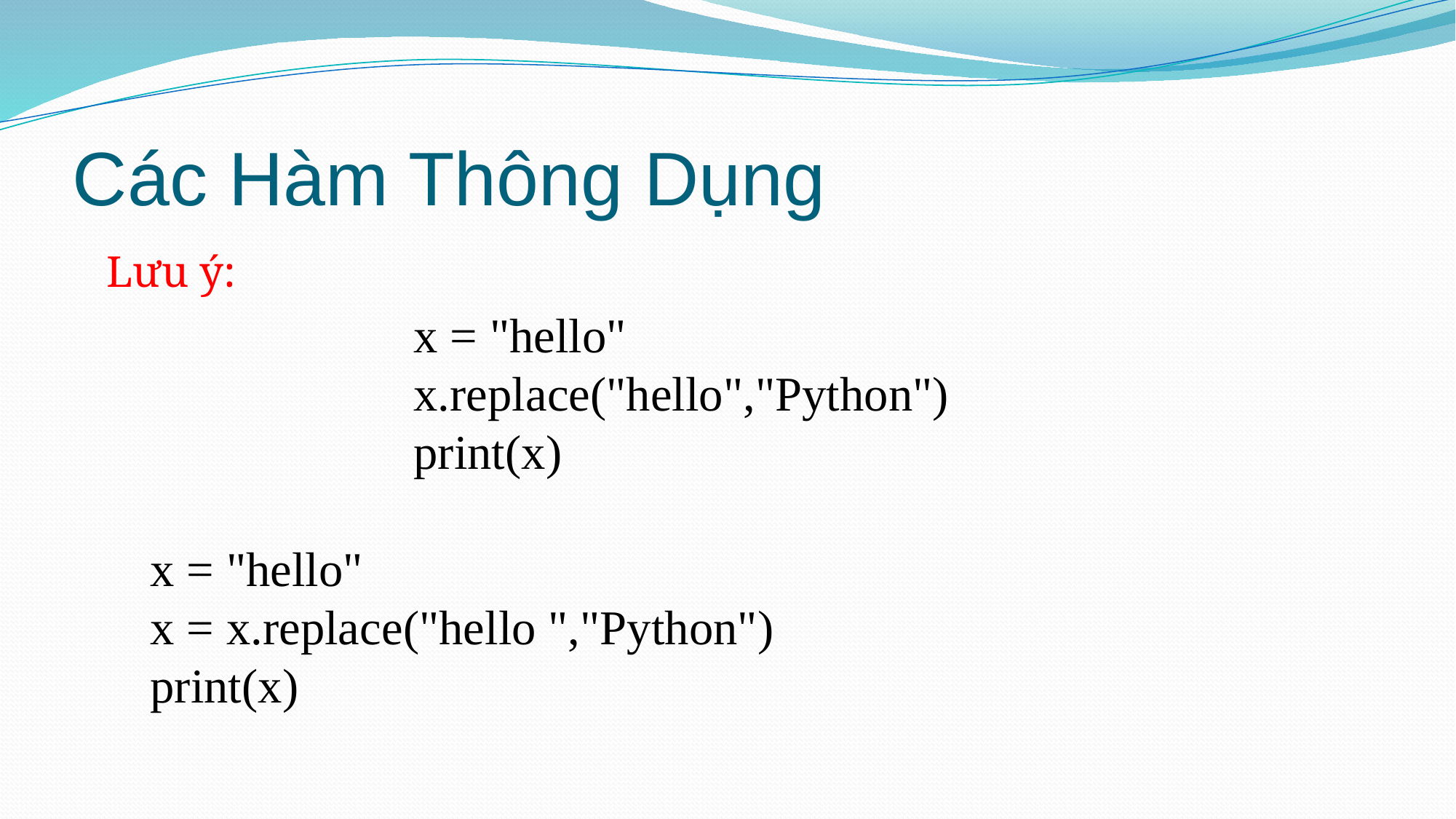

# Các Hàm Thông Dụng
Lưu ý:
x = "hello"
x.replace("hello","Python")
print(x)
x = "hello"
x = x.replace("hello ","Python")
print(x)